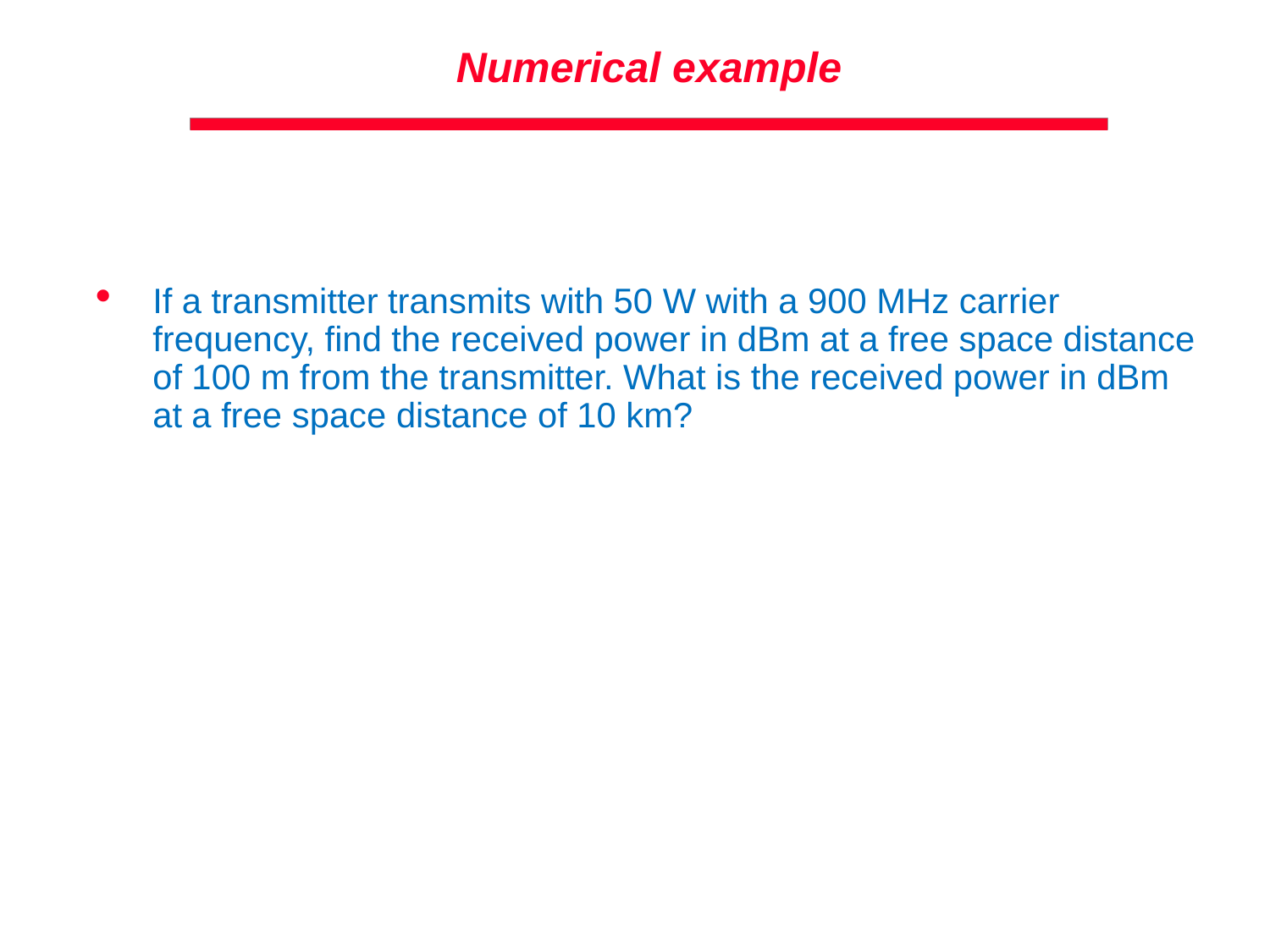

# Numerical example

If a transmitter transmits with 50 W with a 900 MHz carrier frequency, find the received power in dBm at a free space distance of 100 m from the transmitter. What is the received power in dBm at a free space distance of 10 km?